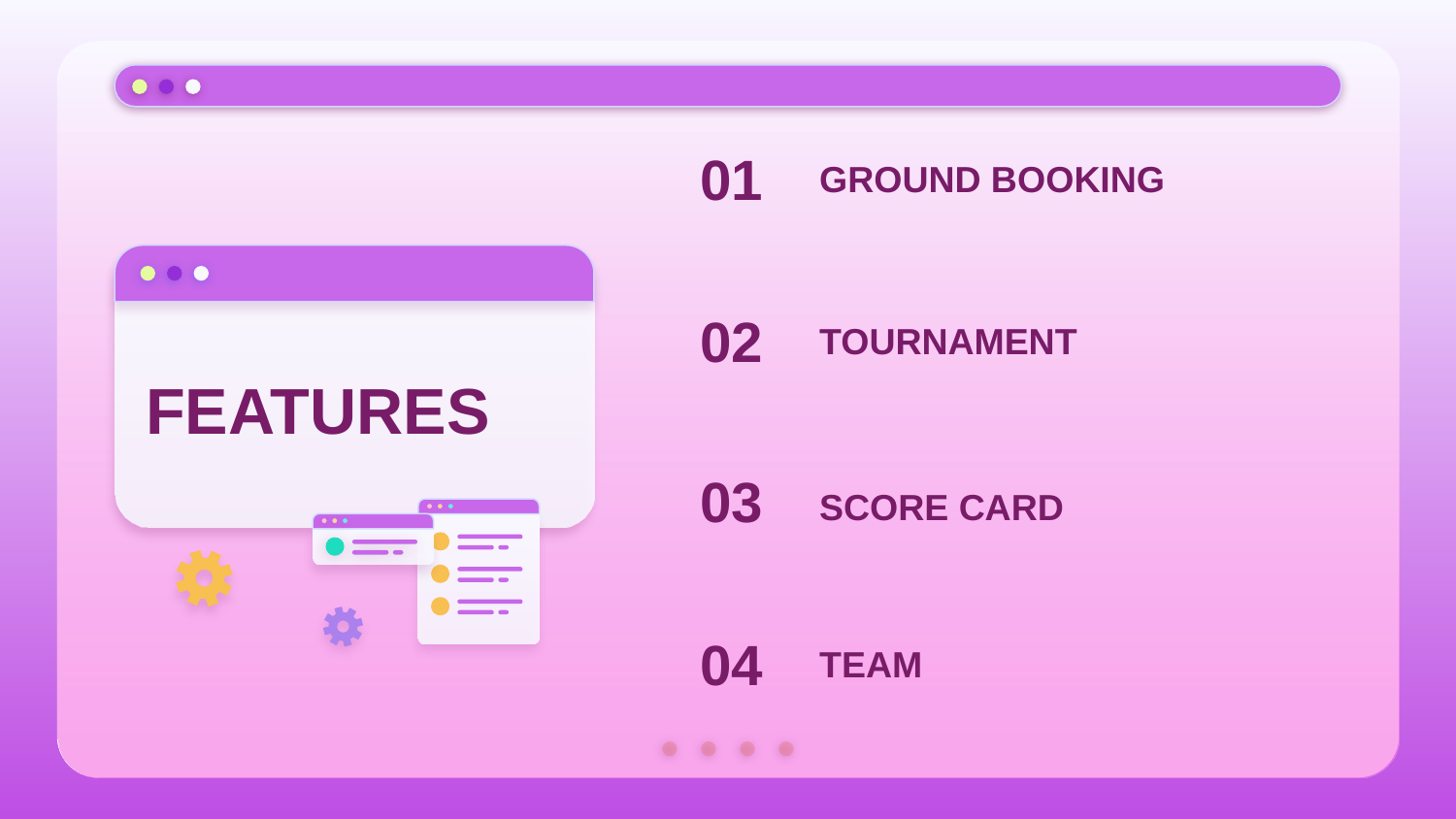

01
# GROUND BOOKING

02
TOURNAMENT
FEATURES
03
SCORE CARD

04

TEAM